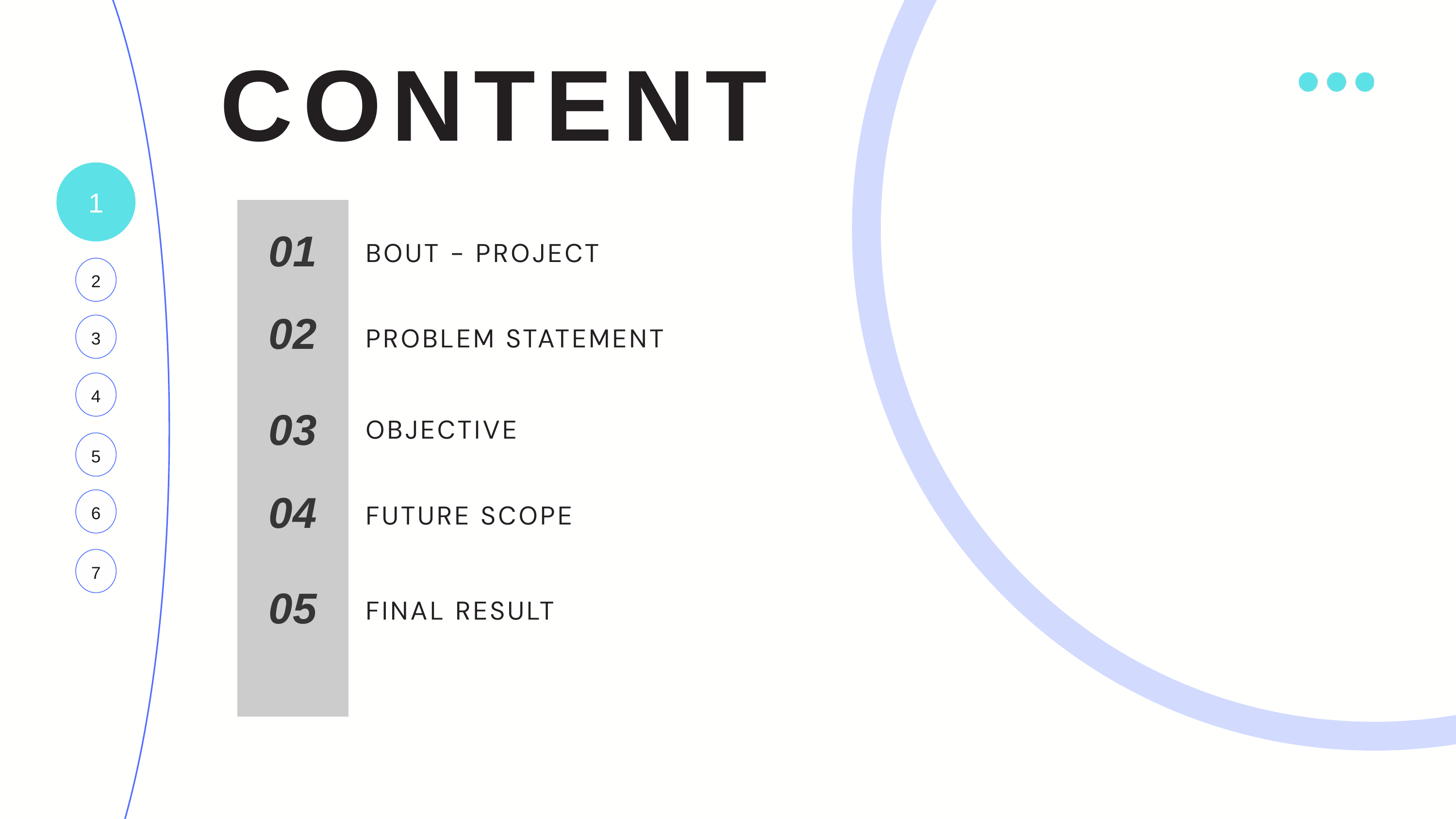

CONTENT

1

01
BOUT - PROJECT

2
02

3
PROBLEM STATEMENT

4
03
OBJECTIVE

5
04

6
FUTURE SCOPE

7
05
FINAL RESULT